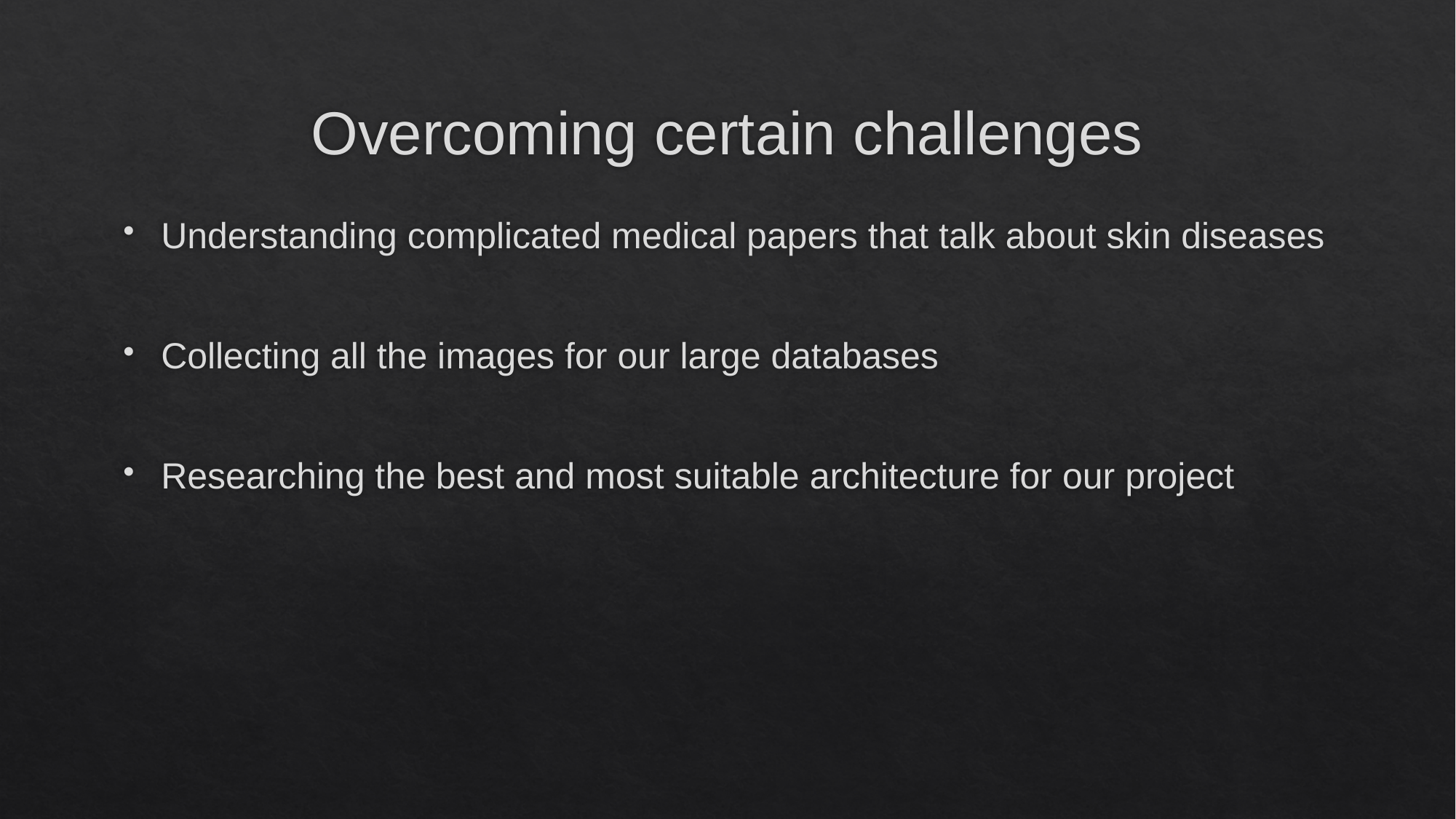

# Overcoming certain challenges
Understanding complicated medical papers that talk about skin diseases

Collecting all the images for our large databases

Researching the best and most suitable architecture for our project